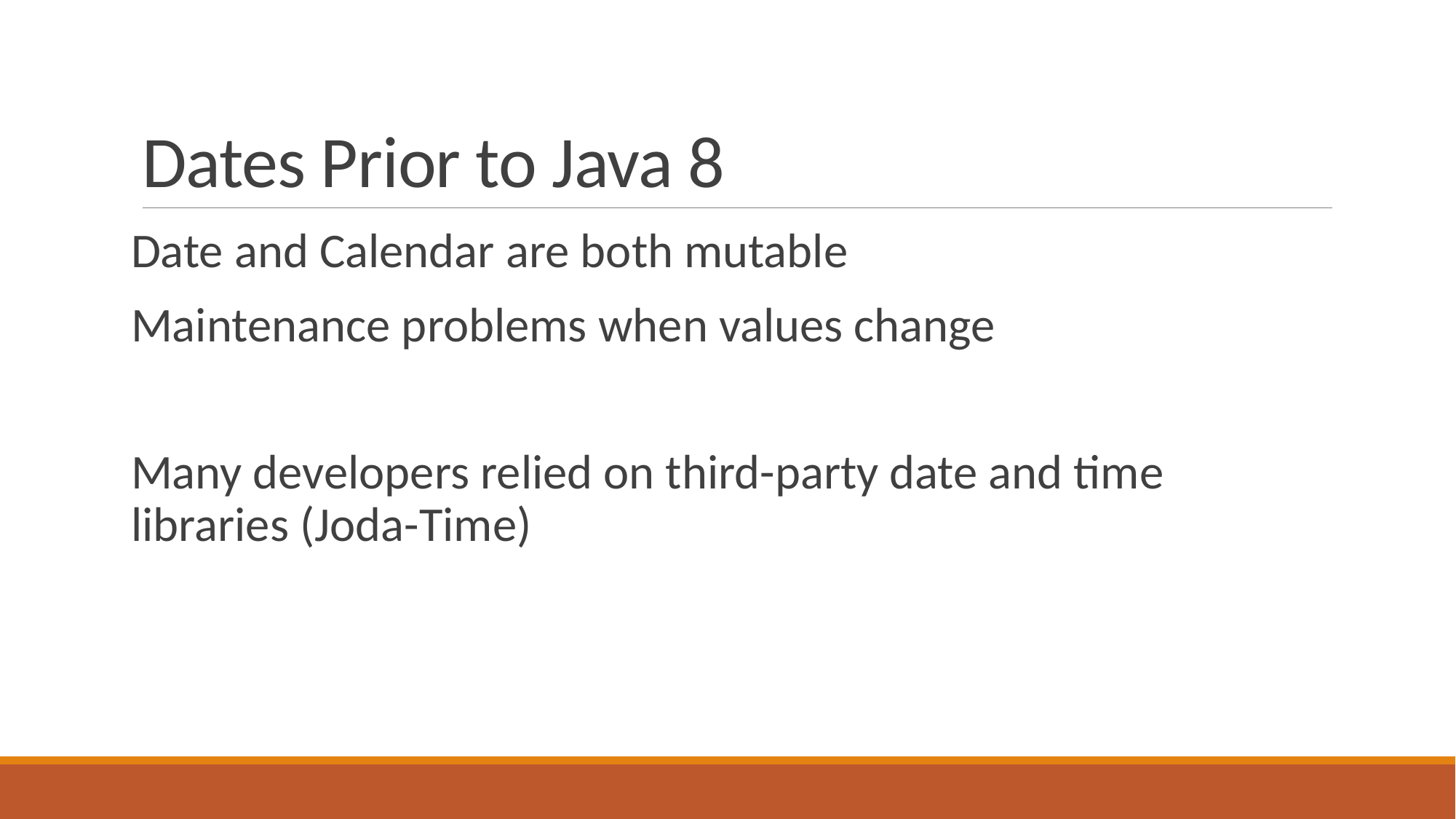

# Dates Prior to Java 8
Date and Calendar are both mutable
Maintenance problems when values change

Many developers relied on third-party date and time libraries (Joda-Time)